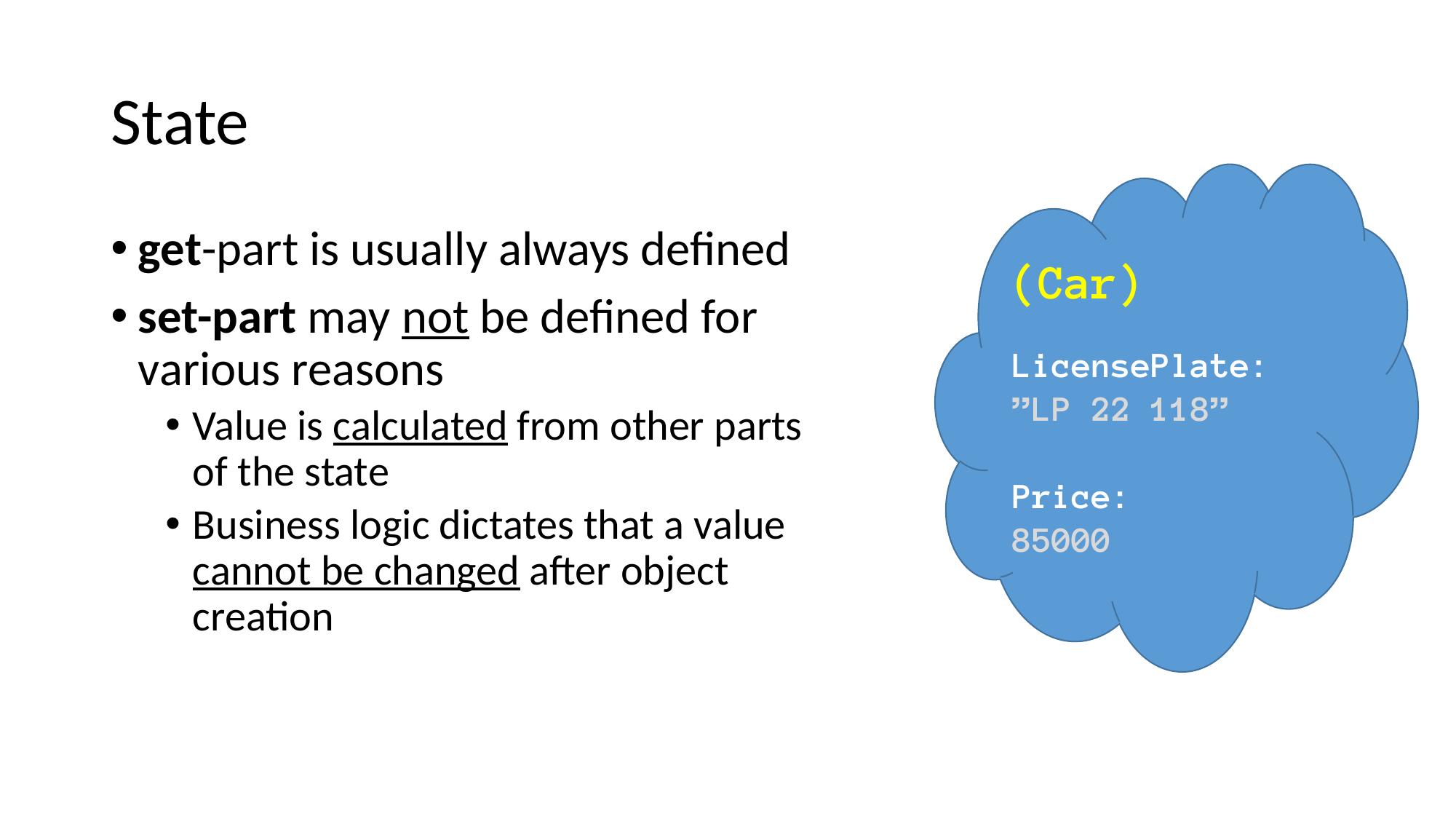

# State
(Car)

LicensePlate:
”LP 22 118”

Price:
85000
get-part is usually always defined
set-part may not be defined for various reasons
Value is calculated from other parts of the state
Business logic dictates that a value cannot be changed after object creation